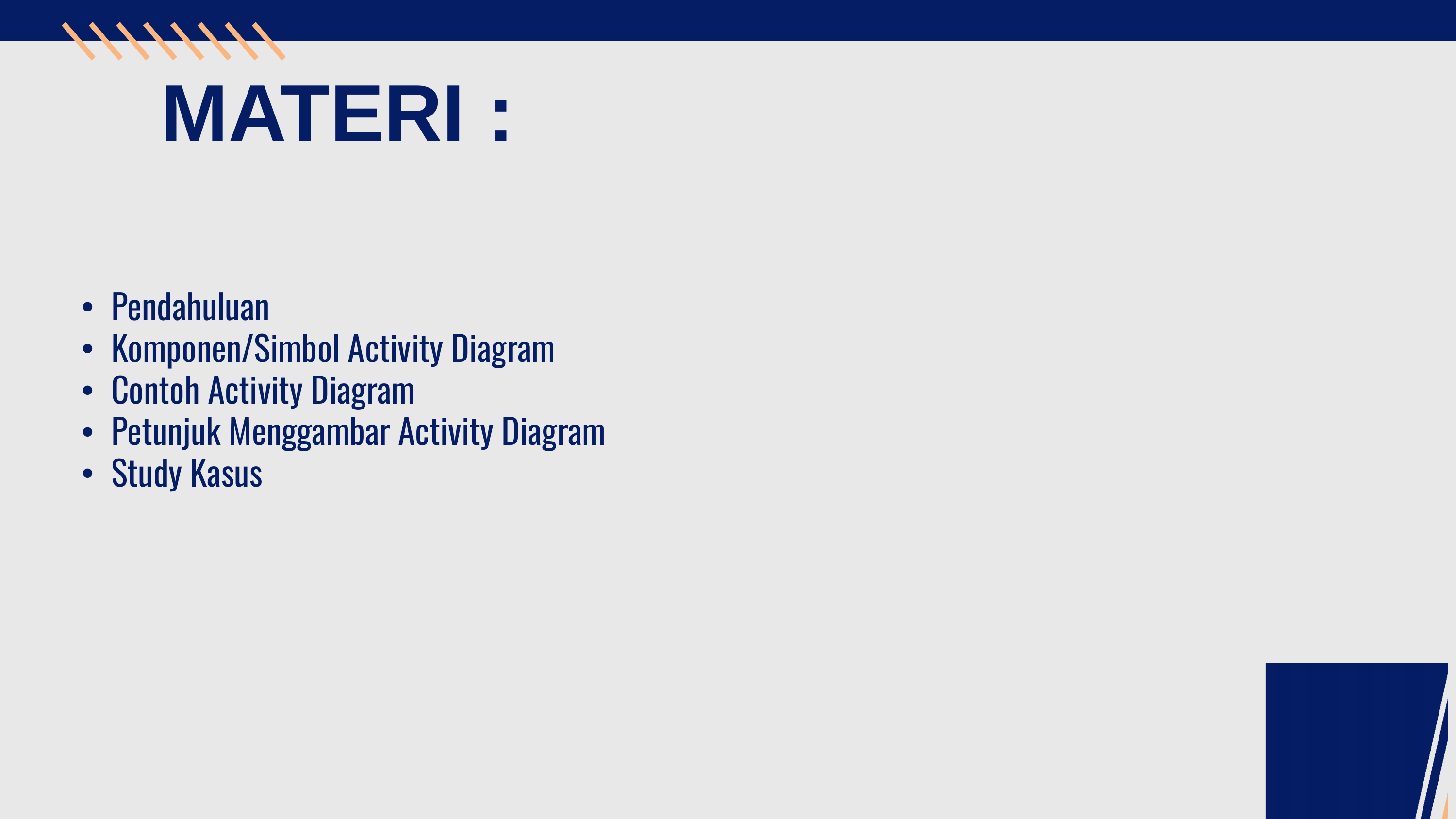

MATERI :
Pendahuluan
Komponen/Simbol Activity Diagram
Contoh Activity Diagram
Petunjuk Menggambar Activity Diagram
Study Kasus